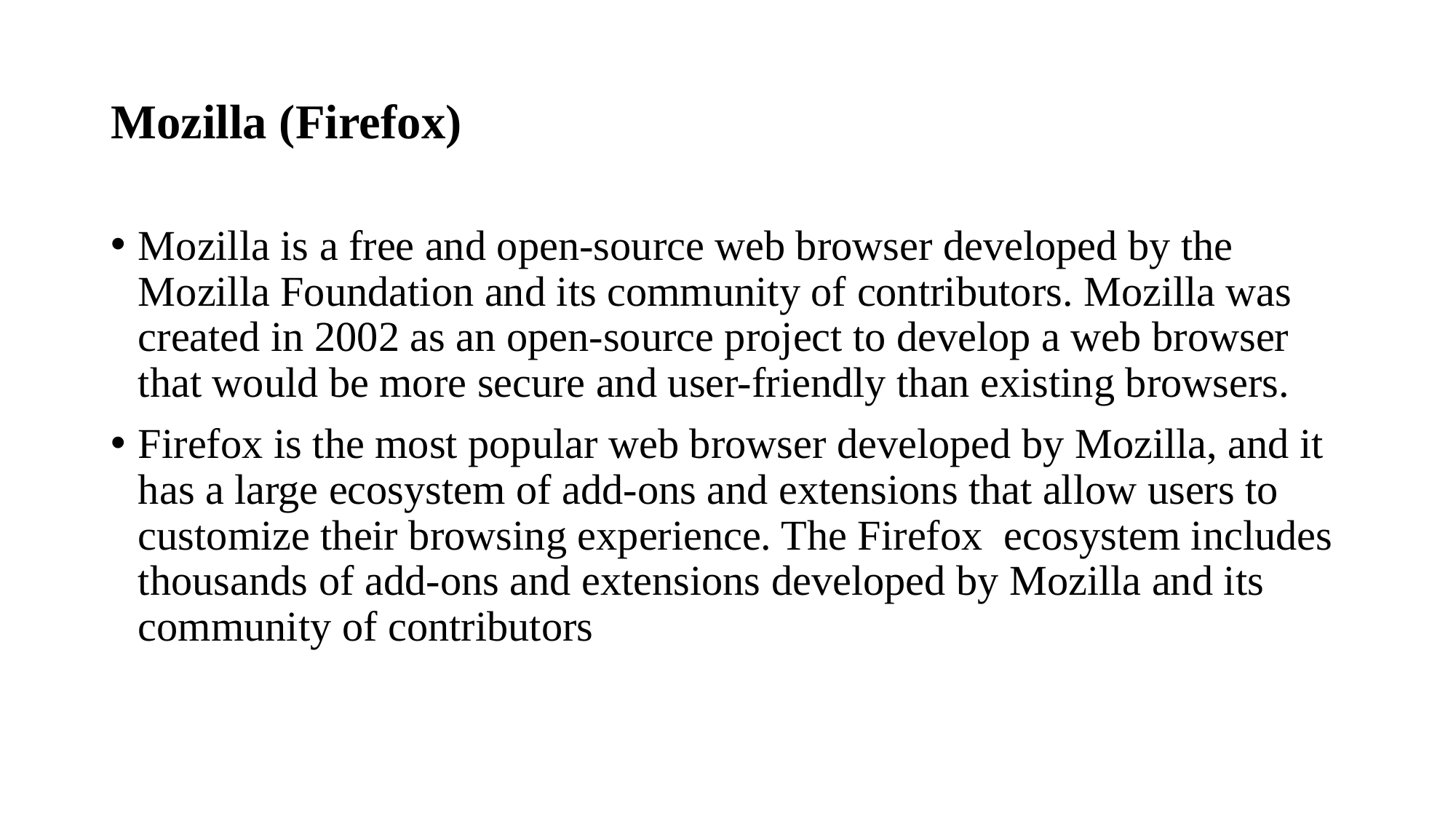

# Mozilla (Firefox)
Mozilla is a free and open-source web browser developed by the Mozilla Foundation and its community of contributors. Mozilla was created in 2002 as an open-source project to develop a web browser that would be more secure and user-friendly than existing browsers.
Firefox is the most popular web browser developed by Mozilla, and it has a large ecosystem of add-ons and extensions that allow users to customize their browsing experience. The Firefox  ecosystem includes thousands of add-ons and extensions developed by Mozilla and its community of contributors